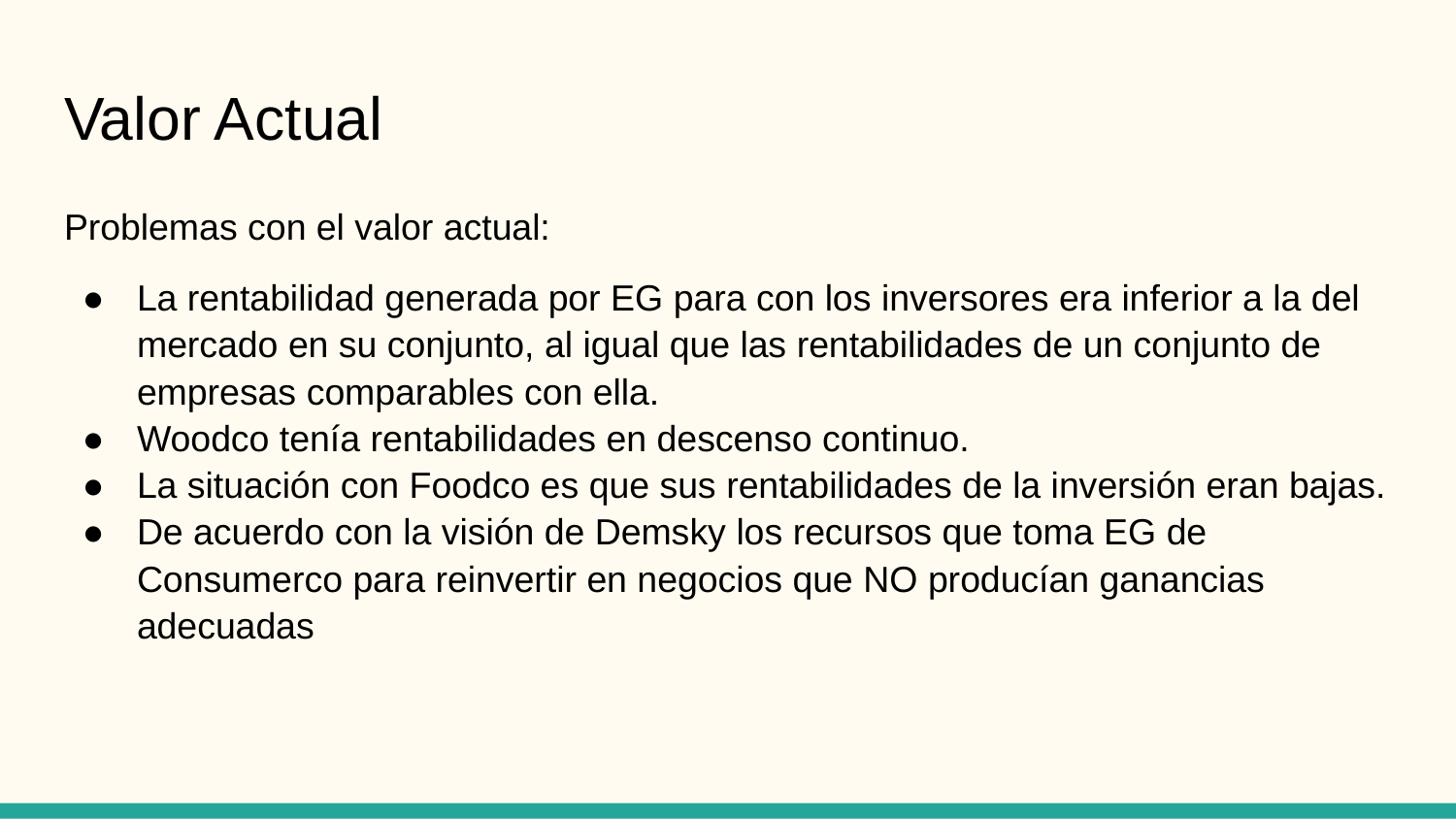

# Valor Actual
Problemas con el valor actual:
La rentabilidad generada por EG para con los inversores era inferior a la del mercado en su conjunto, al igual que las rentabilidades de un conjunto de empresas comparables con ella.
Woodco tenía rentabilidades en descenso continuo.
La situación con Foodco es que sus rentabilidades de la inversión eran bajas.
De acuerdo con la visión de Demsky los recursos que toma EG de Consumerco para reinvertir en negocios que NO producían ganancias adecuadas